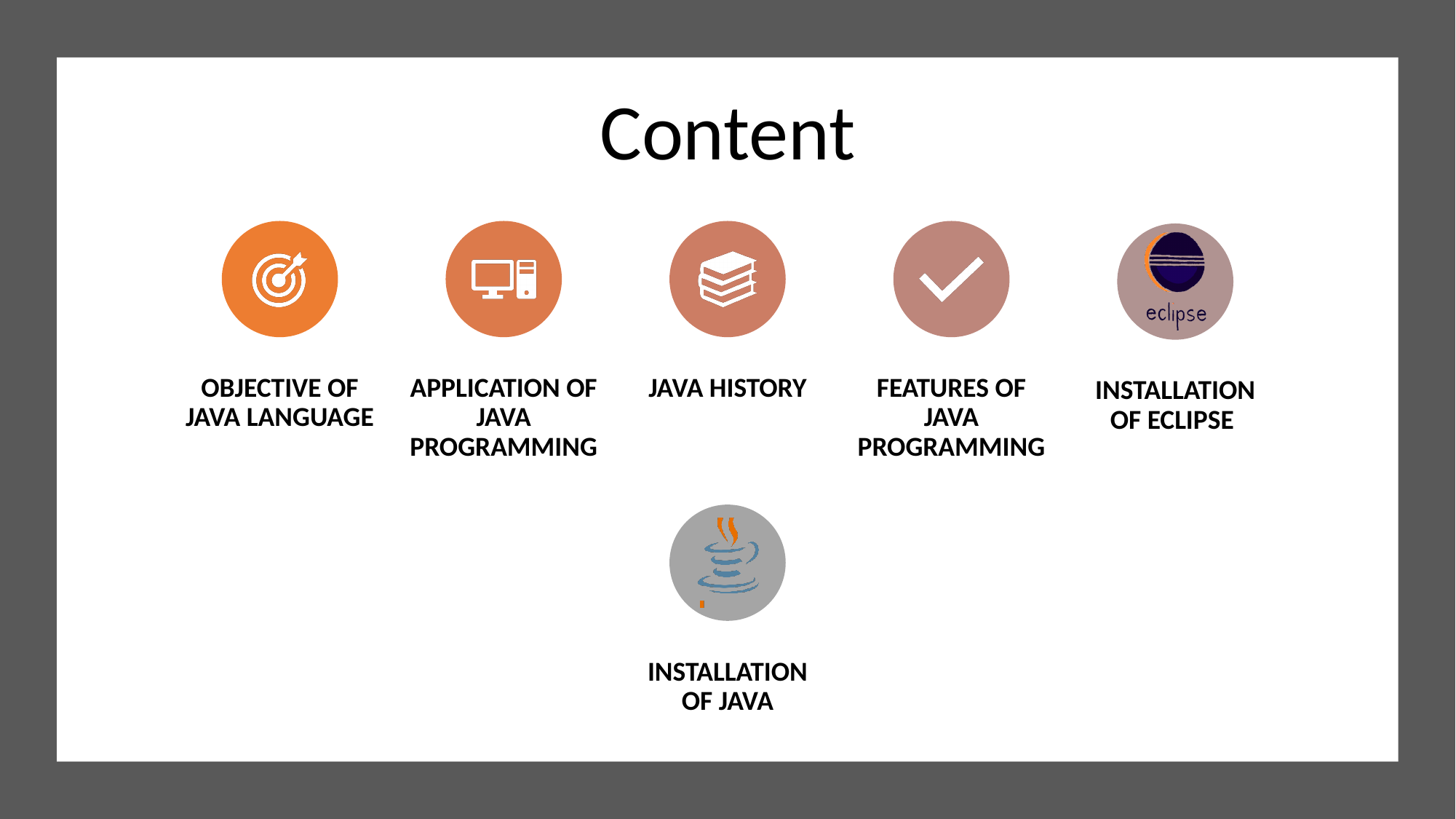

# Content
Objective of JAVA Language
Application of JAVA Programming
JAVA History
Features of JAVA programming
Installation of Eclipse
Installation of JAVA